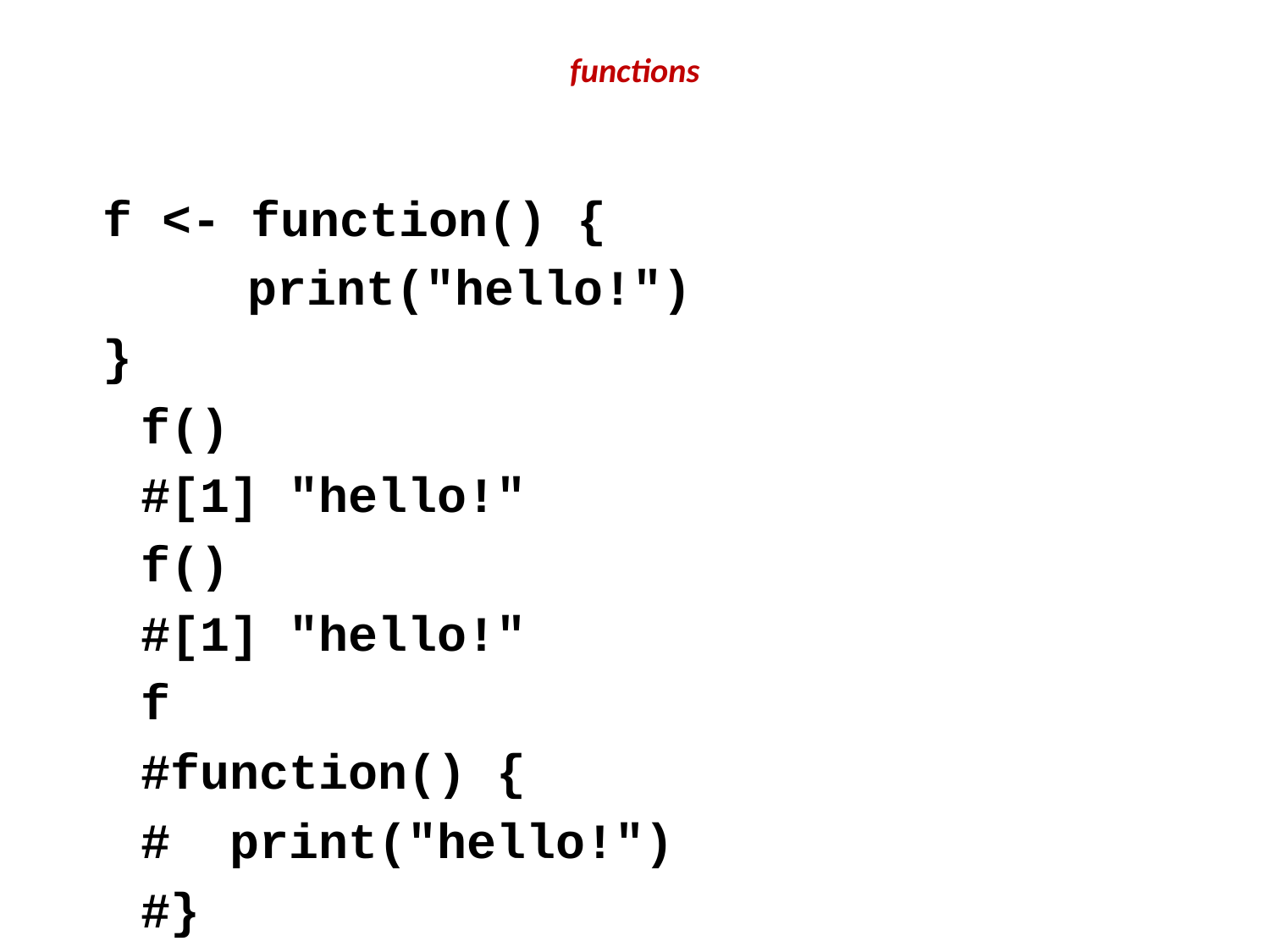

# functions

   f <- function() {
		  print("hello!")
   }
f()
#[1] "hello!"
f()
#[1] "hello!"
f
#function() {
#  print("hello!")
#}